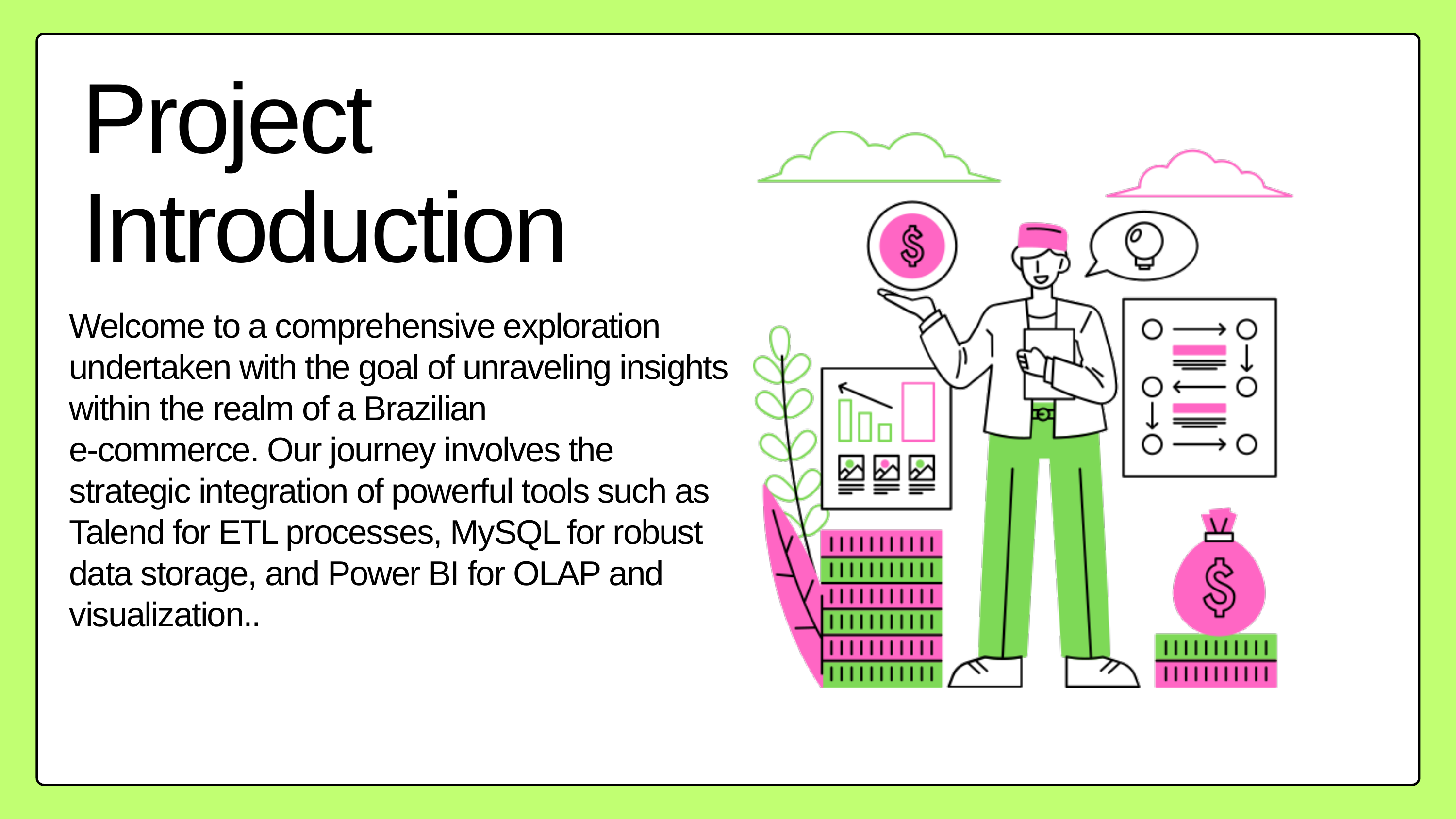

Project
Introduction

Welcome to a comprehensive exploration undertaken with the goal of unraveling insights within the realm of a Brazilian
e-commerce. Our journey involves the strategic integration of powerful tools such as Talend for ETL processes, MySQL for robust data storage, and Power BI for OLAP and visualization..